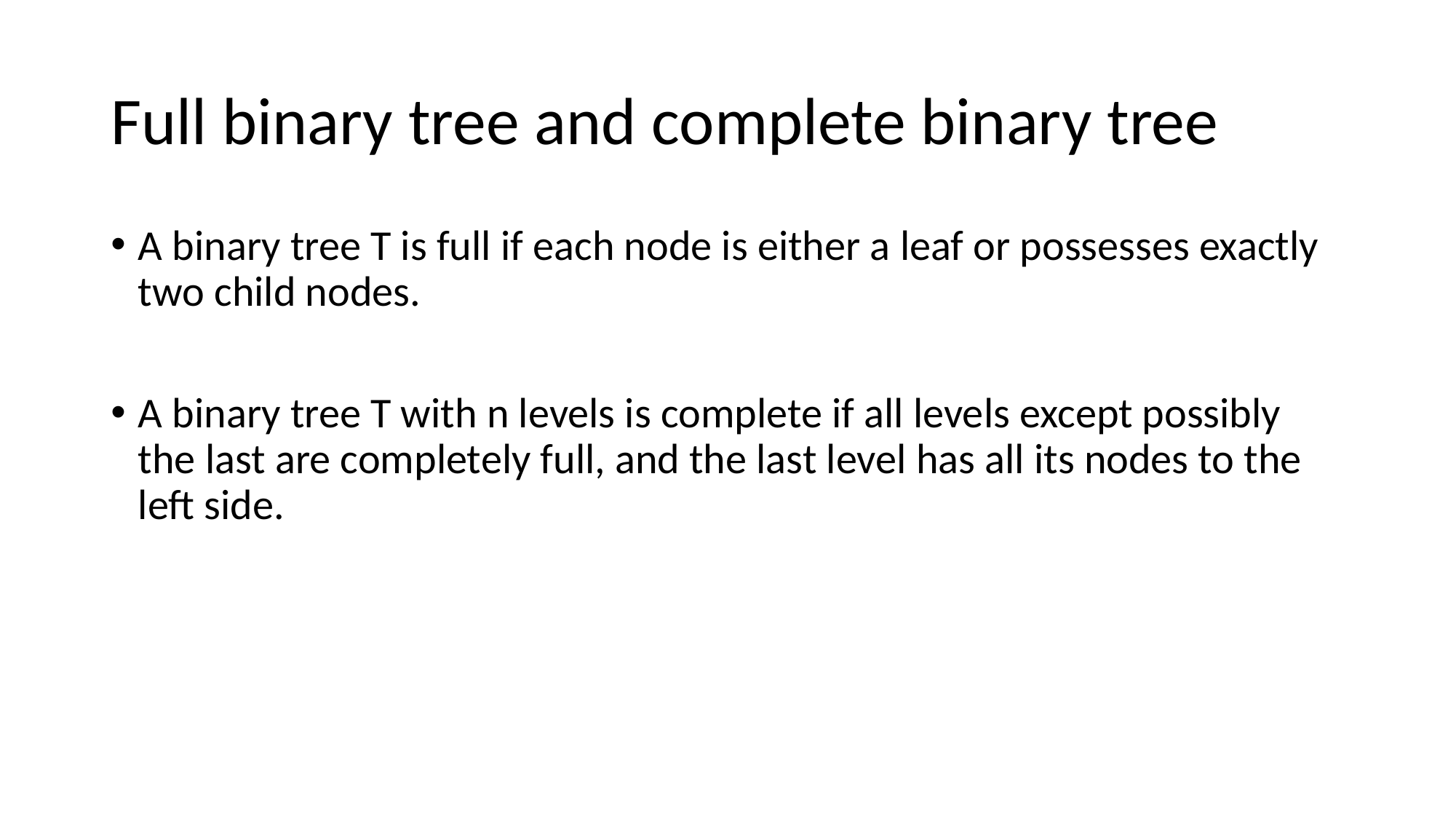

# Full binary tree and complete binary tree
A binary tree T is full if each node is either a leaf or possesses exactly two child nodes.

A binary tree T with n levels is complete if all levels except possibly the last are completely full, and the last level has all its nodes to the left side.